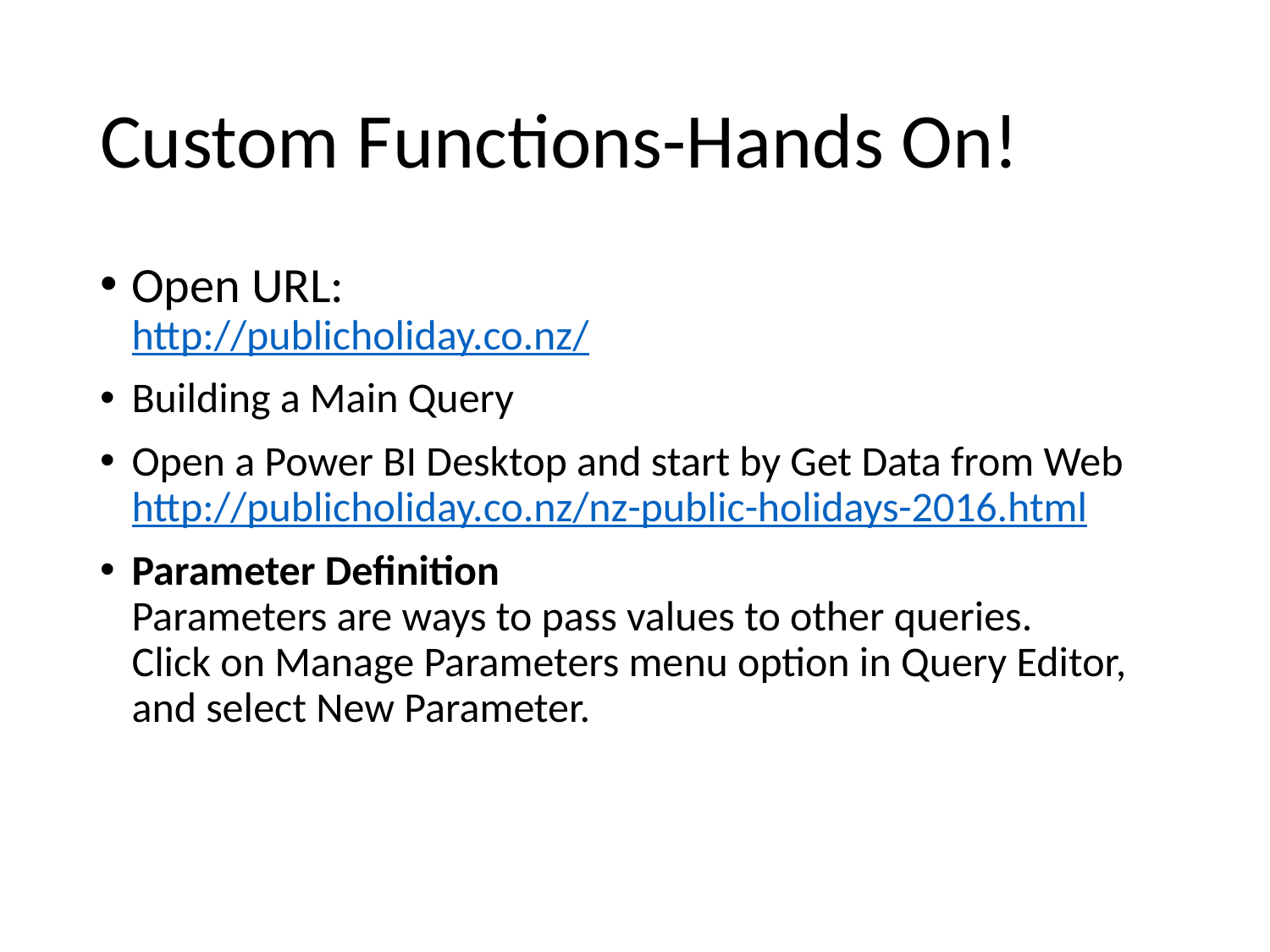

# Custom Functions-Hands On!
Open URL:
http://publicholiday.co.nz/
Building a Main Query
Open a Power BI Desktop and start by Get Data from Web
http://publicholiday.co.nz/nz-public-holidays-2016.html
Parameter Definition
Parameters are ways to pass values to other queries.
Click on Manage Parameters menu option in Query Editor, and select New Parameter.